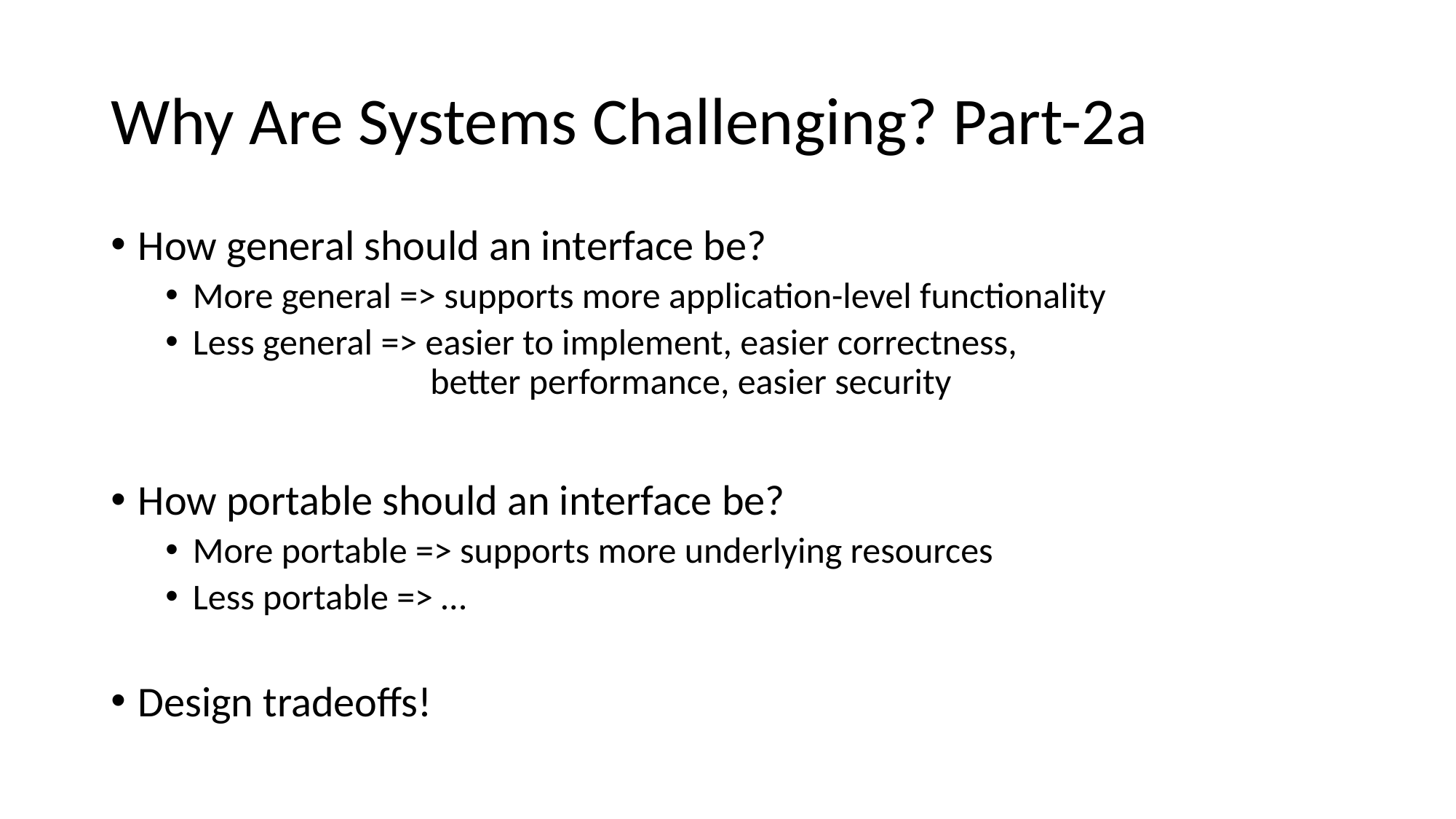

# Why Are Systems Challenging? Part-2a
How general should an interface be?
More general => supports more application-level functionality
Less general => easier to implement, easier correctness,
                             better performance, easier security

How portable should an interface be?
More portable => supports more underlying resources
Less portable => …

Design tradeoffs!